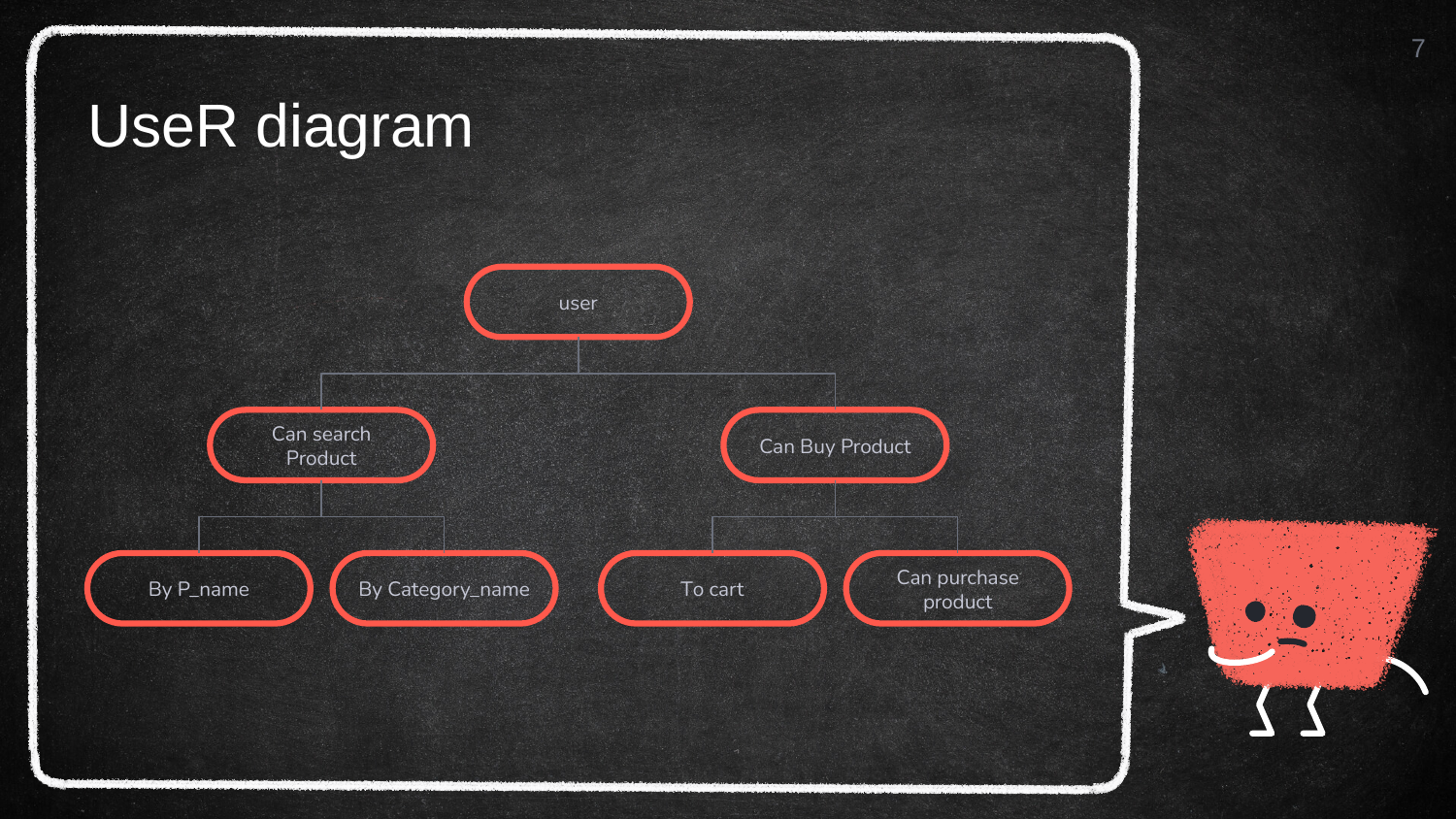

7
# UseR diagram
user
Can search Product
Can Buy Product
By P_name
By Category_name
To cart
Can purchase product